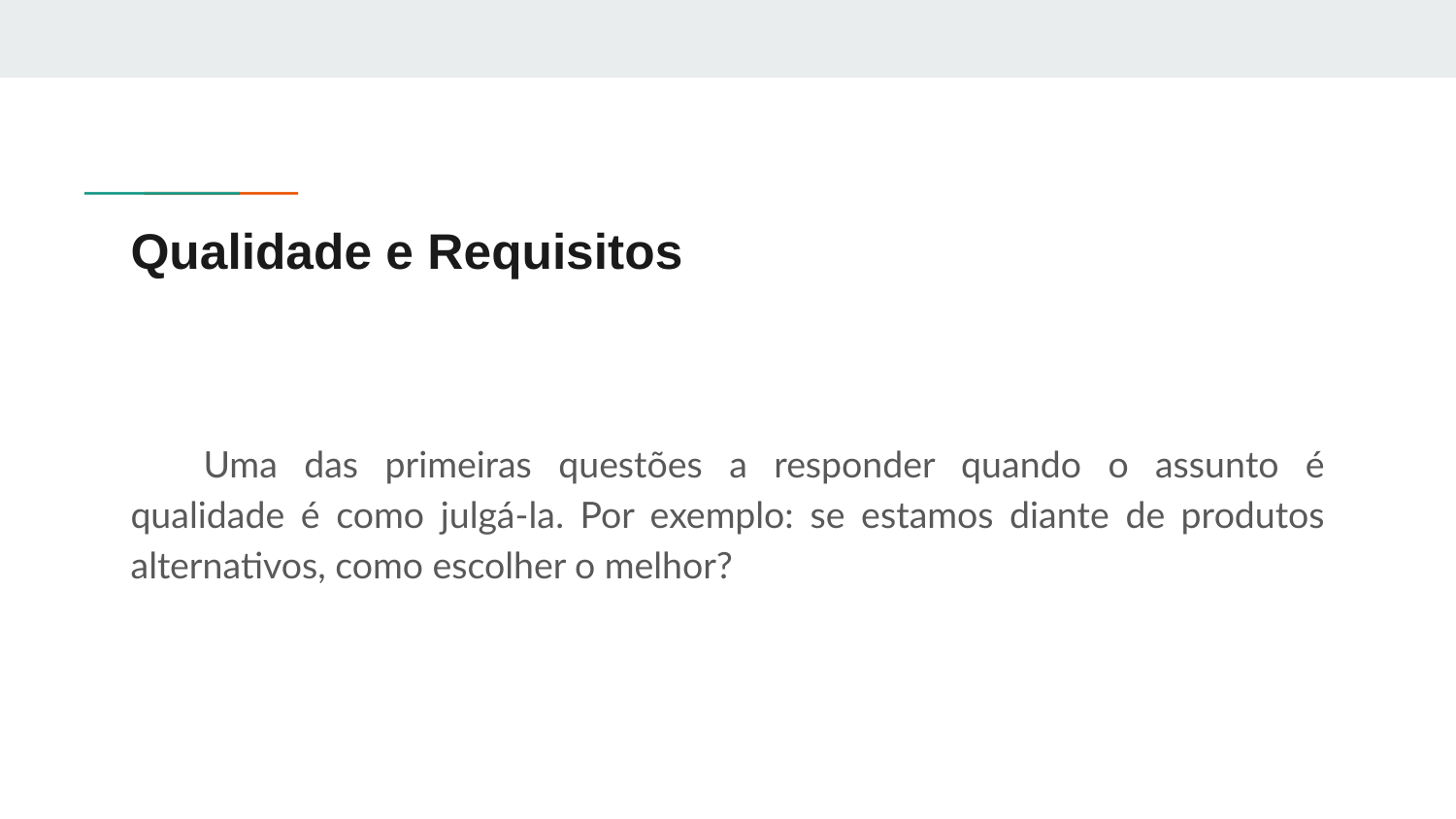

# Qualidade e Requisitos
Uma das primeiras questões a responder quando o assunto é qualidade é como julgá-la. Por exemplo: se estamos diante de produtos alternativos, como escolher o melhor?